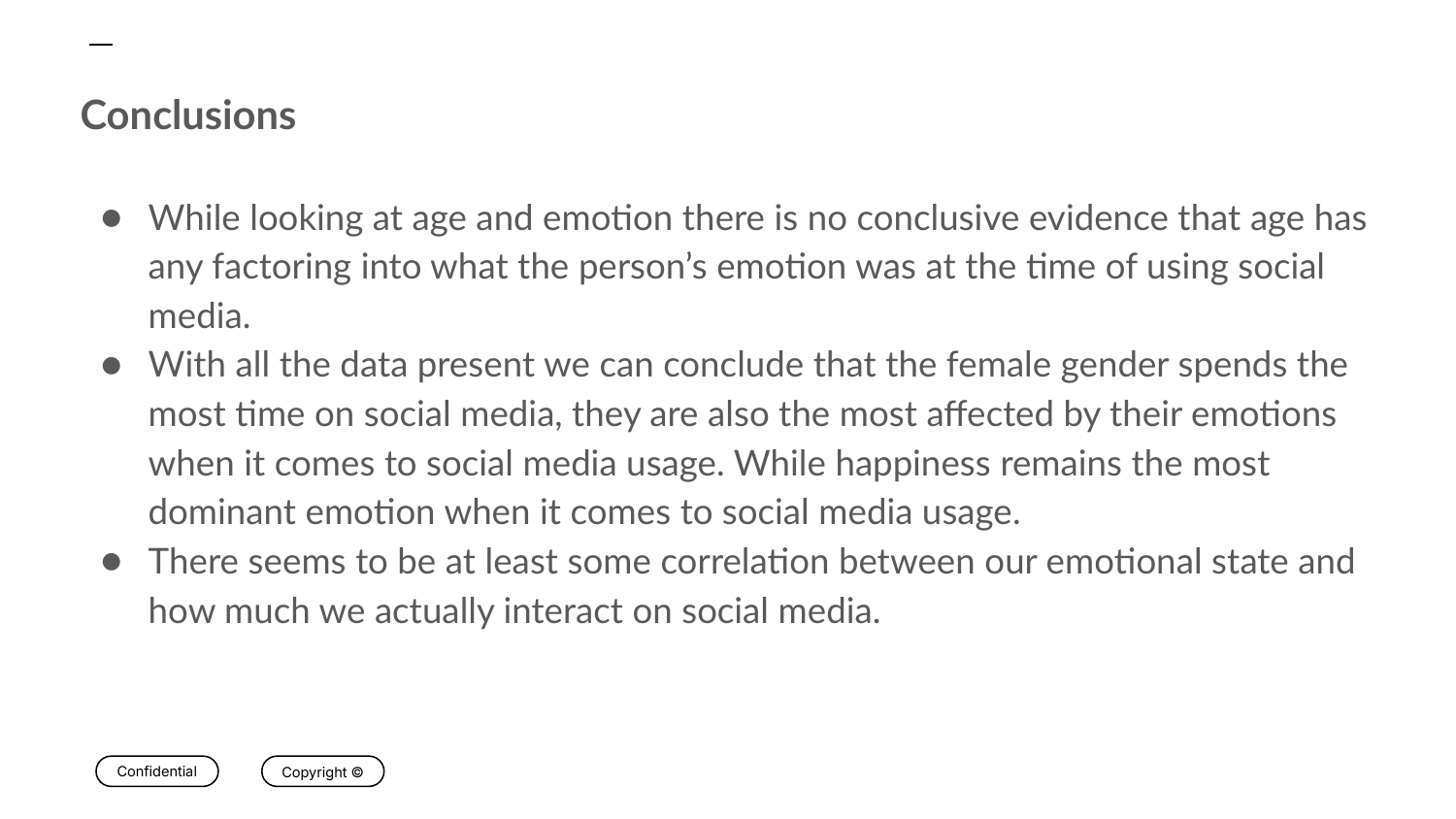

Conclusions
While looking at age and emotion there is no conclusive evidence that age has any factoring into what the person’s emotion was at the time of using social media.
With all the data present we can conclude that the female gender spends the most time on social media, they are also the most affected by their emotions when it comes to social media usage. While happiness remains the most dominant emotion when it comes to social media usage.
There seems to be at least some correlation between our emotional state and how much we actually interact on social media.